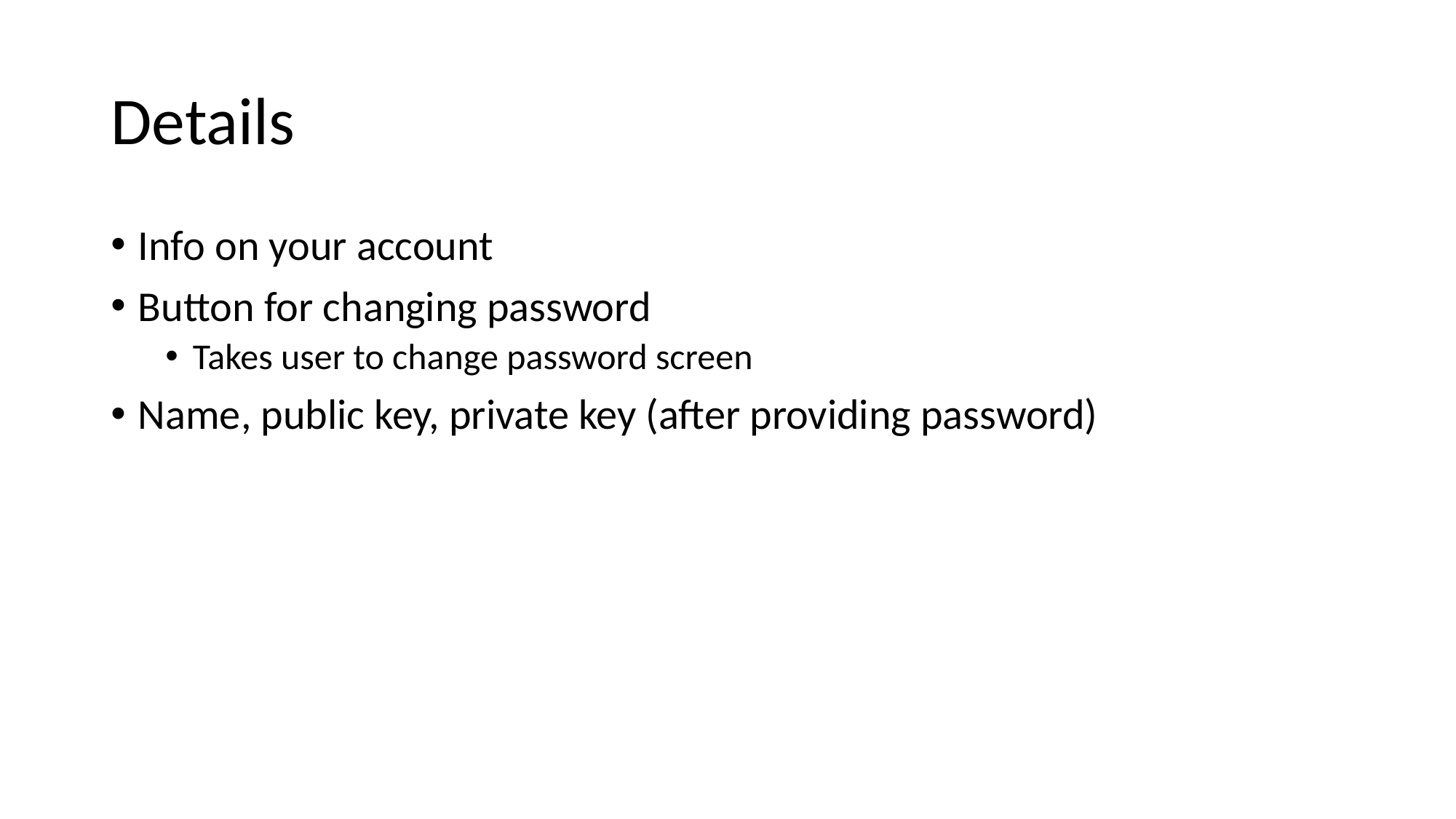

# Details
Info on your account
Button for changing password
Takes user to change password screen
Name, public key, private key (after providing password)